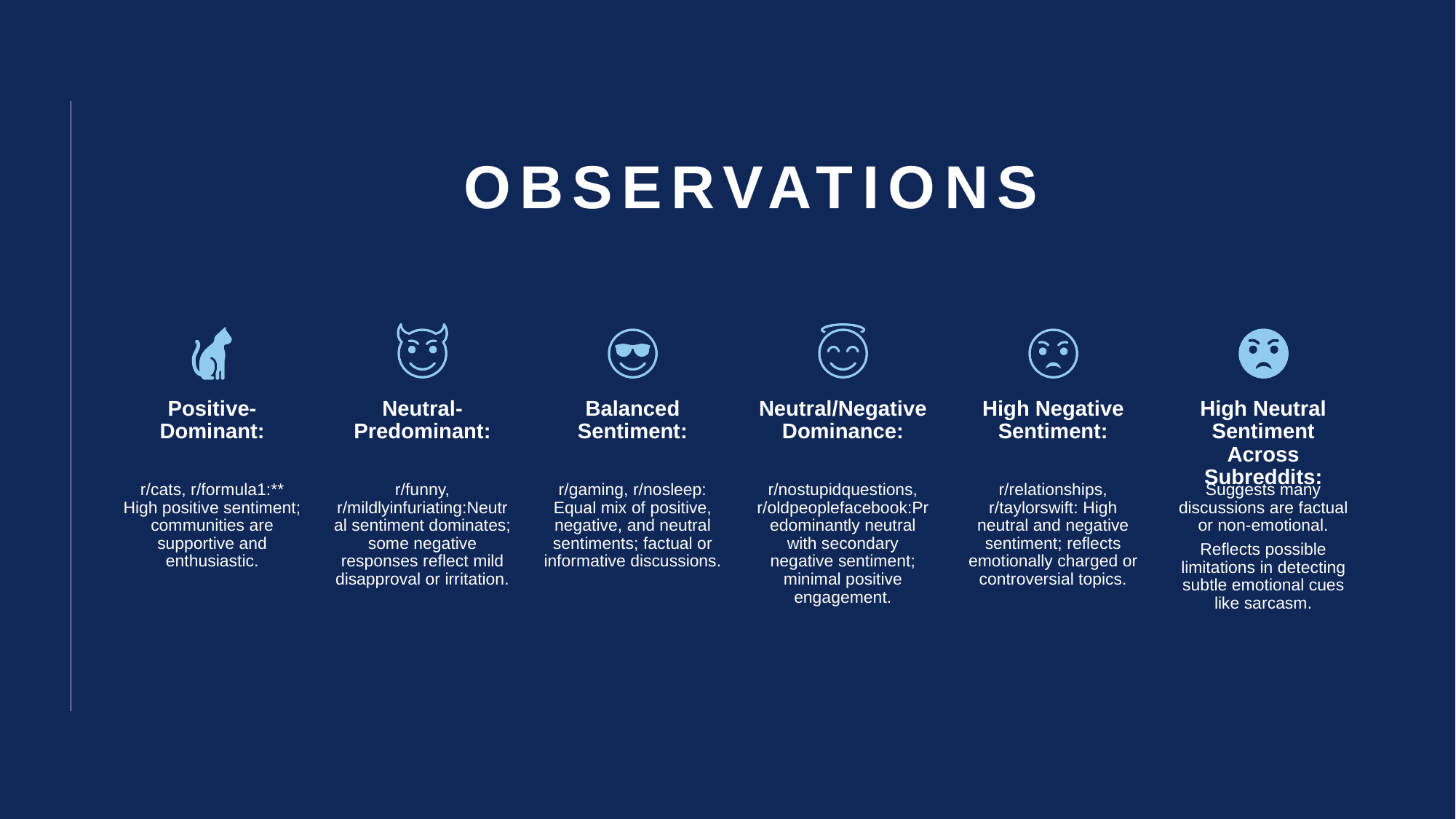

# Observations
Positive-Dominant:
r/cats, r/formula1:** High positive sentiment; communities are supportive and enthusiastic.
Neutral-Predominant:
r/funny, r/mildlyinfuriating:Neutral sentiment dominates; some negative responses reflect mild disapproval or irritation.
Balanced Sentiment:
r/gaming, r/nosleep: Equal mix of positive, negative, and neutral sentiments; factual or informative discussions.
Neutral/Negative Dominance:
r/nostupidquestions, r/oldpeoplefacebook:Predominantly neutral with secondary negative sentiment; minimal positive engagement.
High Negative Sentiment:
r/relationships, r/taylorswift: High neutral and negative sentiment; reflects emotionally charged or controversial topics.
High Neutral Sentiment Across Subreddits:
Suggests many discussions are factual or non-emotional.
Reflects possible limitations in detecting subtle emotional cues like sarcasm.